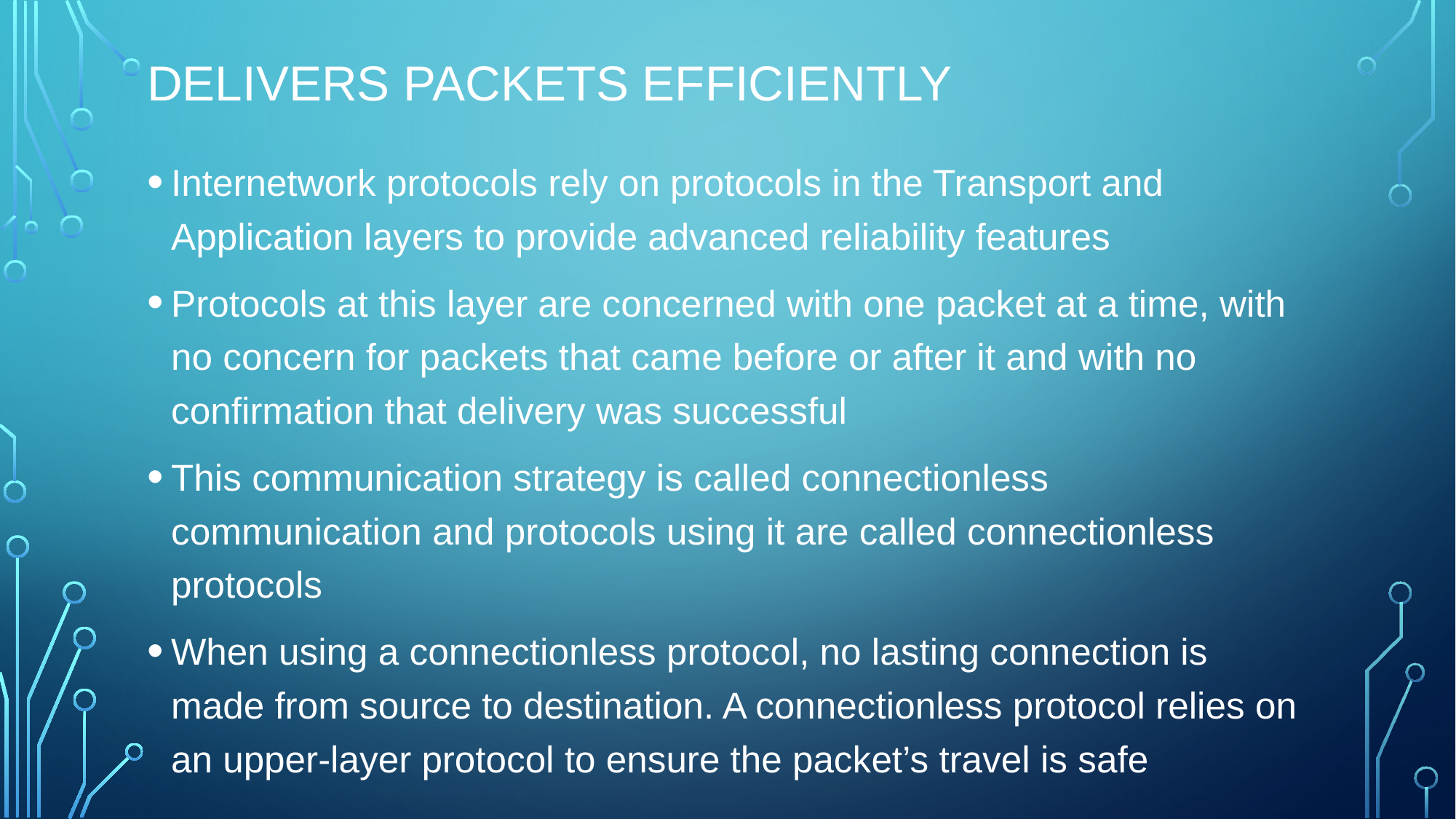

# Delivers Packets Efficiently
Internetwork protocols rely on protocols in the Transport and Application layers to provide advanced reliability features
Protocols at this layer are concerned with one packet at a time, with no concern for packets that came before or after it and with no confirmation that delivery was successful
This communication strategy is called connectionless communication and protocols using it are called connectionless protocols
When using a connectionless protocol, no lasting connection is made from source to destination. A connectionless protocol relies on an upper-layer protocol to ensure the packet’s travel is safe